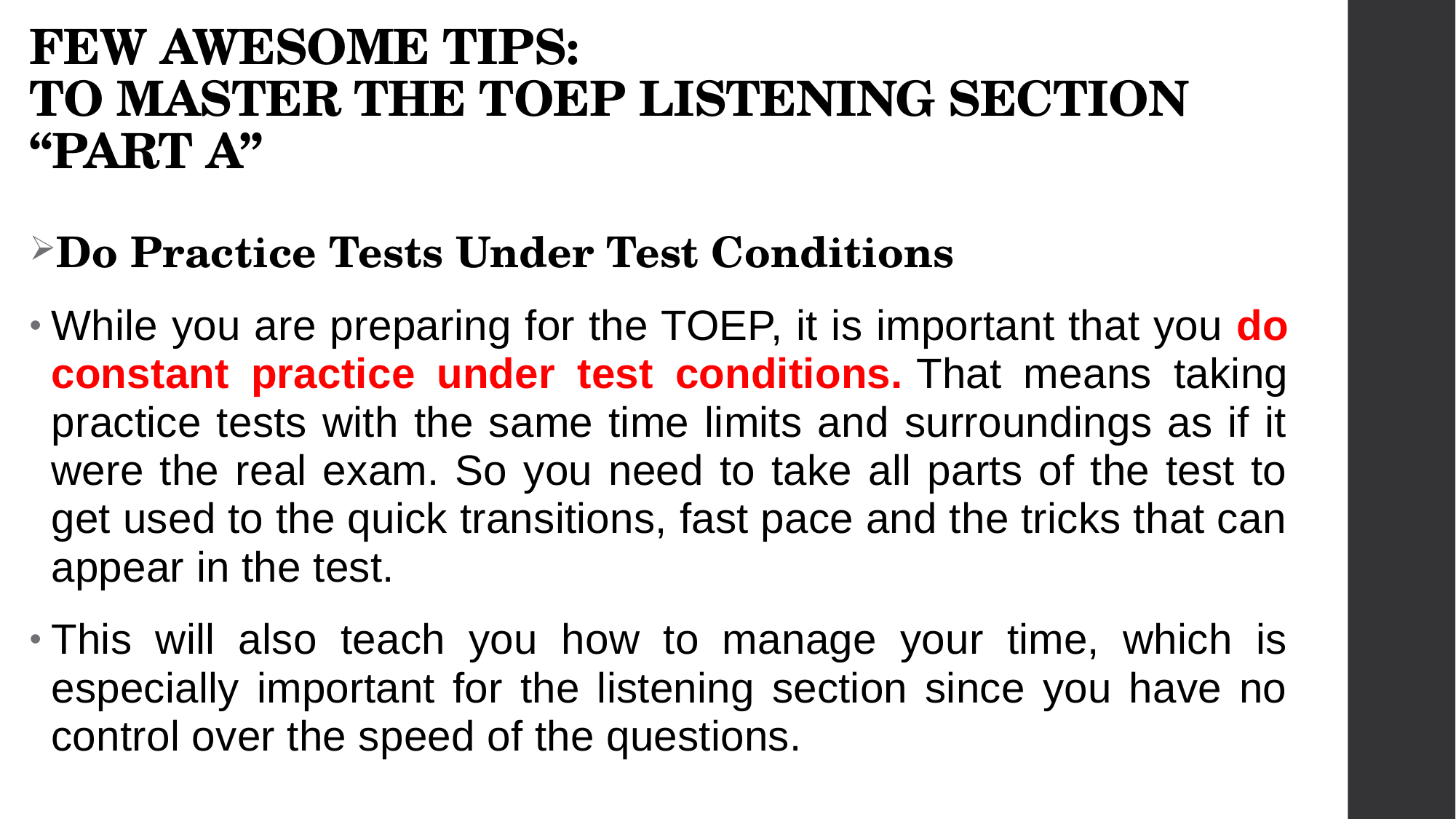

# Few Awesome Tips: to Master the TOEP Listening Section “Part A”
Do Practice Tests Under Test Conditions
While you are preparing for the TOEP, it is important that you do constant practice under test conditions. That means taking practice tests with the same time limits and surroundings as if it were the real exam. So you need to take all parts of the test to get used to the quick transitions, fast pace and the tricks that can appear in the test.
This will also teach you how to manage your time, which is especially important for the listening section since you have no control over the speed of the questions.